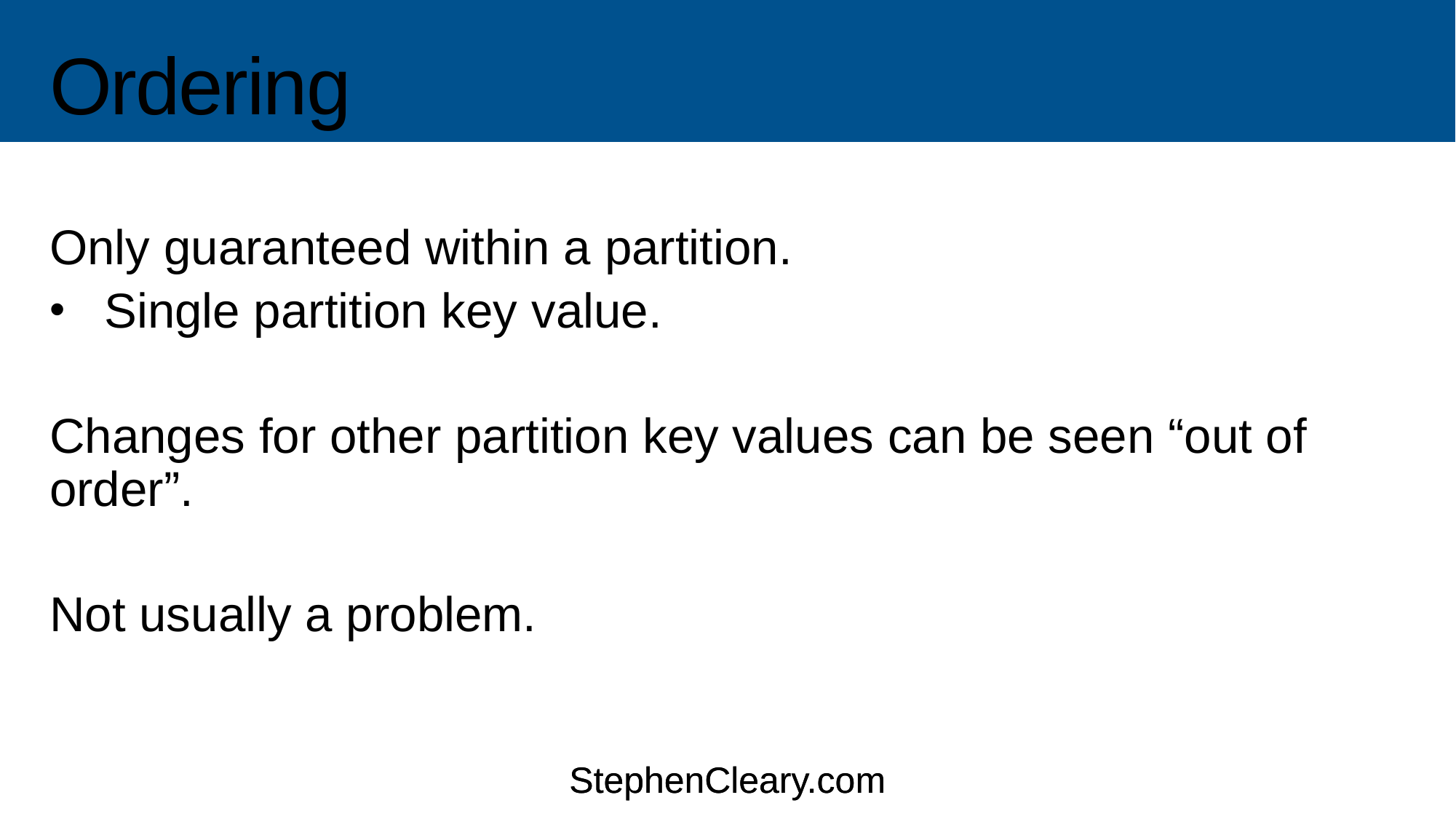

# Ordering

Only guaranteed within a partition.
Single partition key value.

Changes for other partition key values can be seen “out of order”.

Not usually a problem.